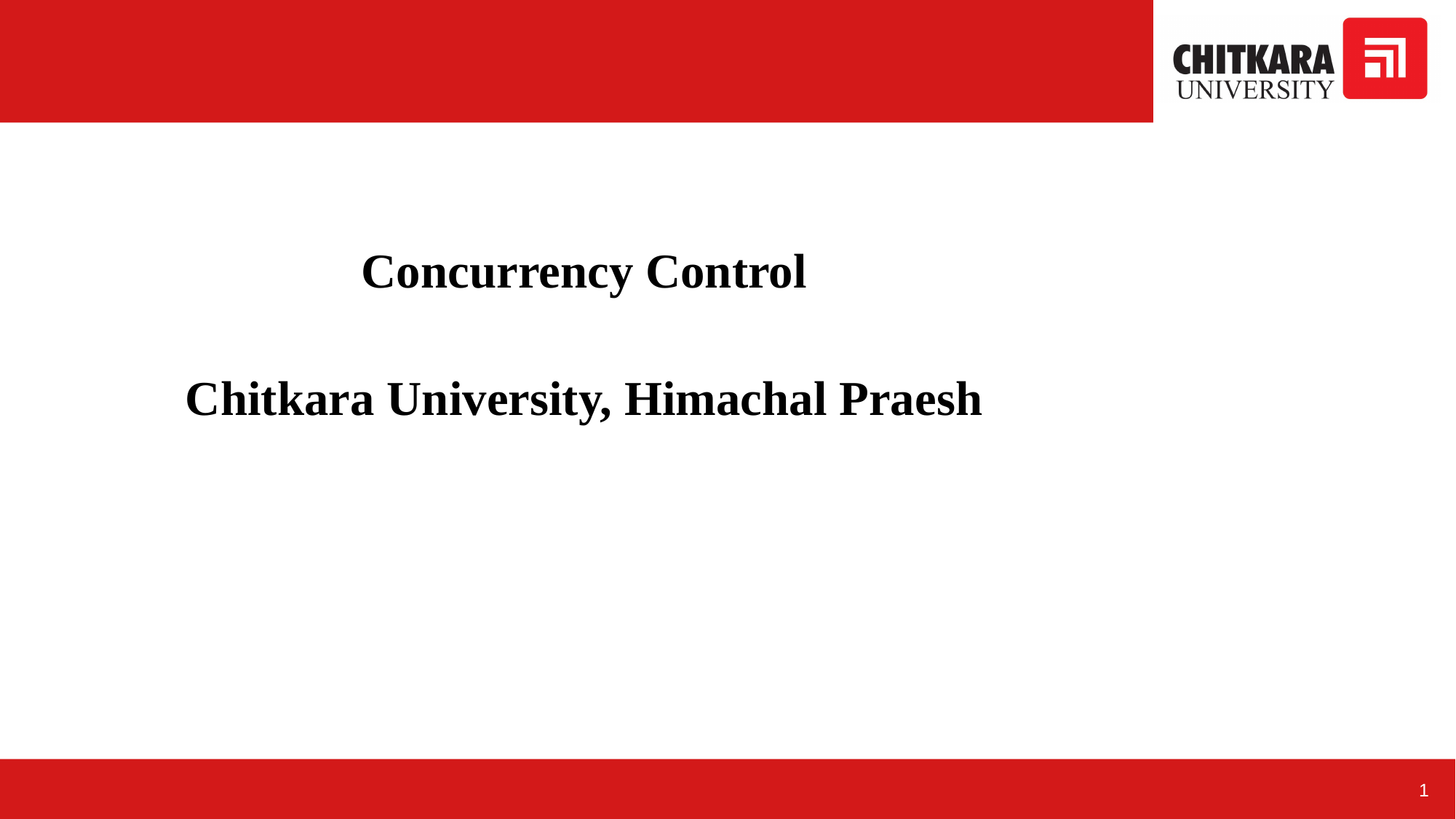

#
Concurrency Control

Chitkara University, Himachal Praesh
1